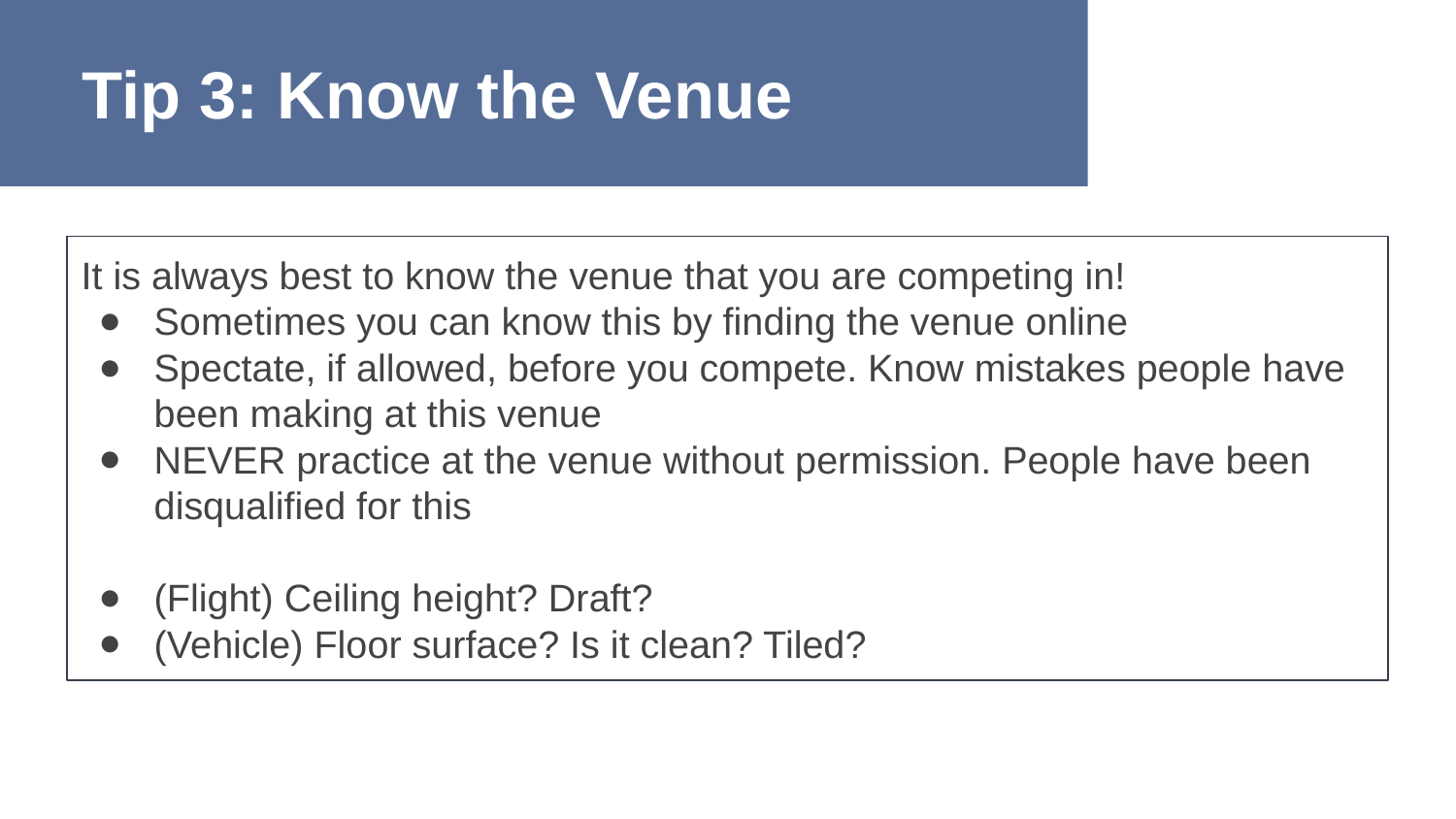

Tip 3: Know the Venue
It is always best to know the venue that you are competing in!
Sometimes you can know this by finding the venue online
Spectate, if allowed, before you compete. Know mistakes people have been making at this venue
NEVER practice at the venue without permission. People have been disqualified for this

(Flight) Ceiling height? Draft?
(Vehicle) Floor surface? Is it clean? Tiled?